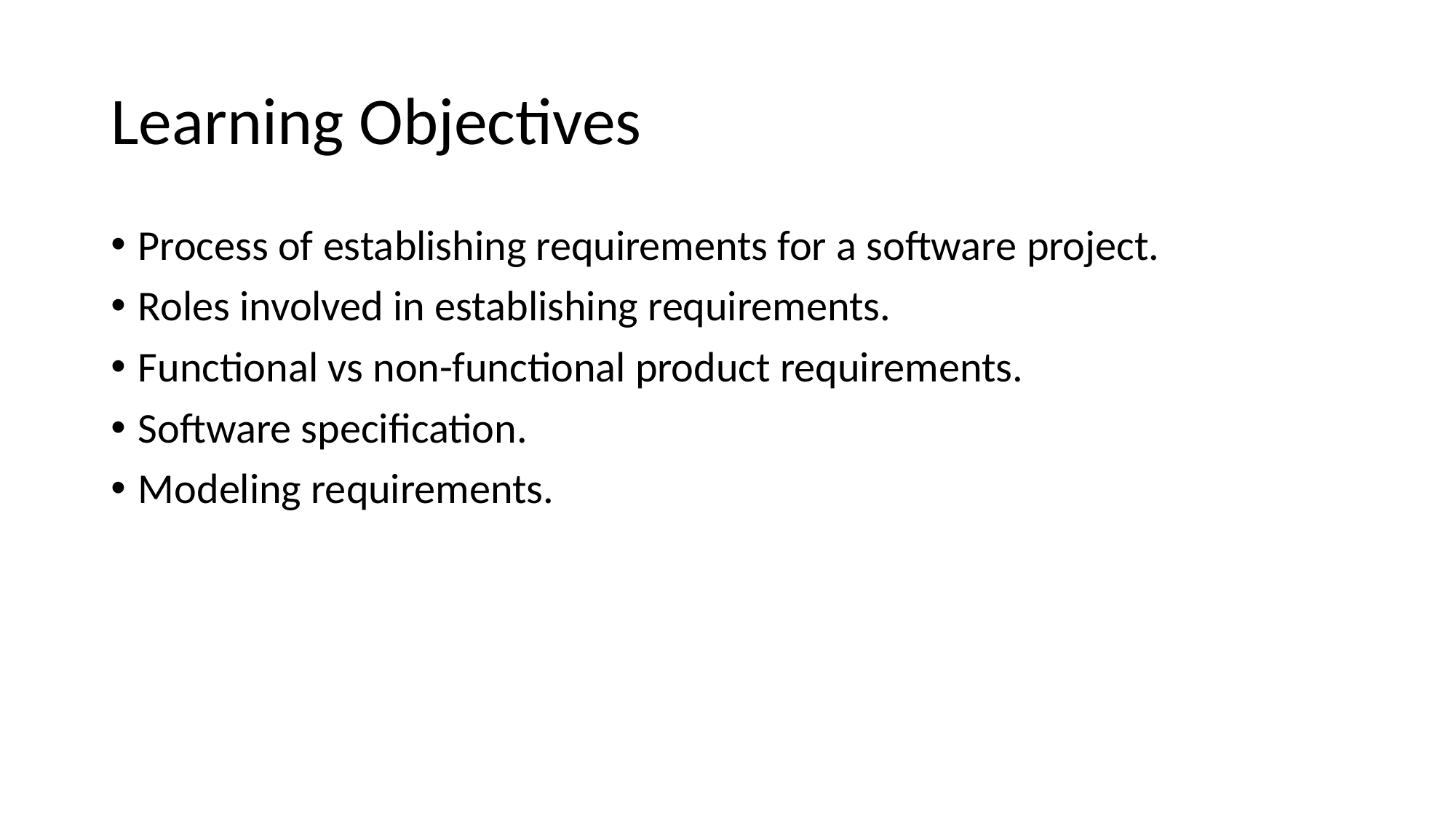

# Learning Objectives
Process of establishing requirements for a software project.
Roles involved in establishing requirements.
Functional vs non-functional product requirements.
Software specification.
Modeling requirements.